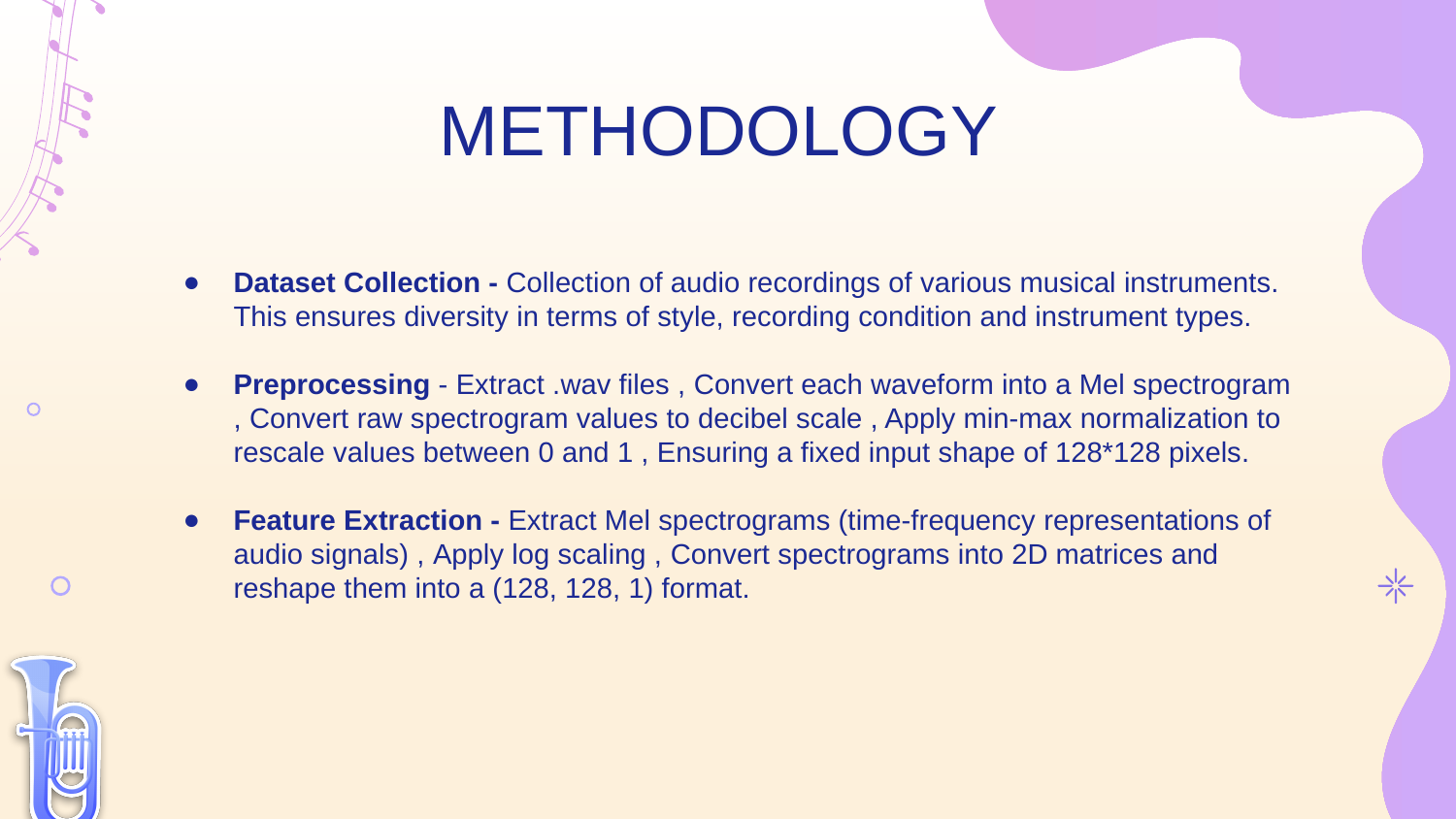

# METHODOLOGY
Dataset Collection - Collection of audio recordings of various musical instruments. This ensures diversity in terms of style, recording condition and instrument types.

Preprocessing - Extract .wav files , Convert each waveform into a Mel spectrogram , Convert raw spectrogram values to decibel scale , Apply min-max normalization to rescale values between 0 and 1 , Ensuring a fixed input shape of 128*128 pixels.

Feature Extraction - Extract Mel spectrograms (time-frequency representations of audio signals) , Apply log scaling , Convert spectrograms into 2D matrices and reshape them into a (128, 128, 1) format.